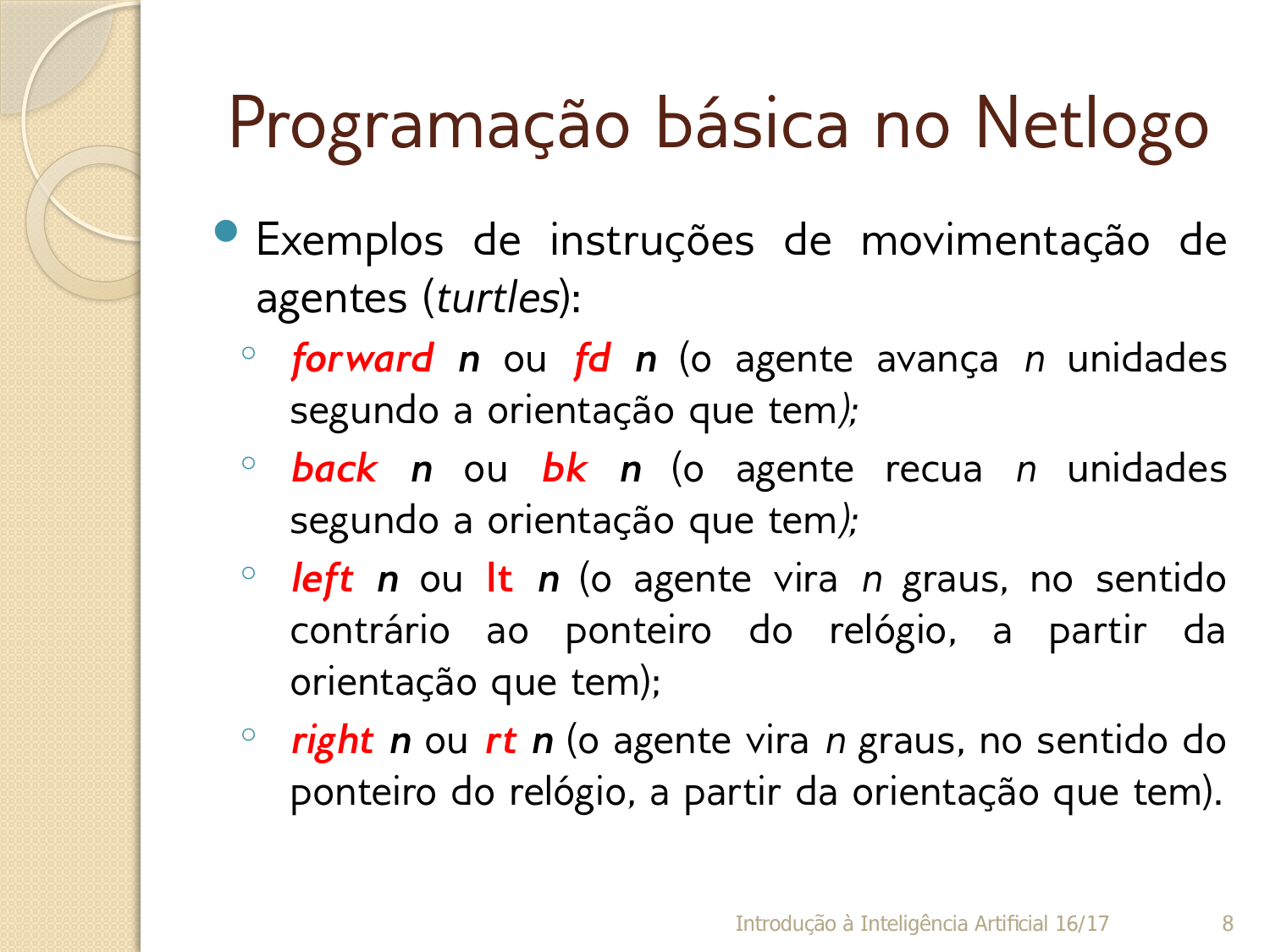

# Programação básica no Netlogo
Exemplos de instruções de movimentação de agentes (turtles):
forward n ou fd n (o agente avança n unidades segundo a orientação que tem);
back n ou bk n (o agente recua n unidades segundo a orientação que tem);
left n ou lt n (o agente vira n graus, no sentido contrário ao ponteiro do relógio, a partir da orientação que tem);
right n ou rt n (o agente vira n graus, no sentido do ponteiro do relógio, a partir da orientação que tem).
Introdução à Inteligência Artificial 16/17
8